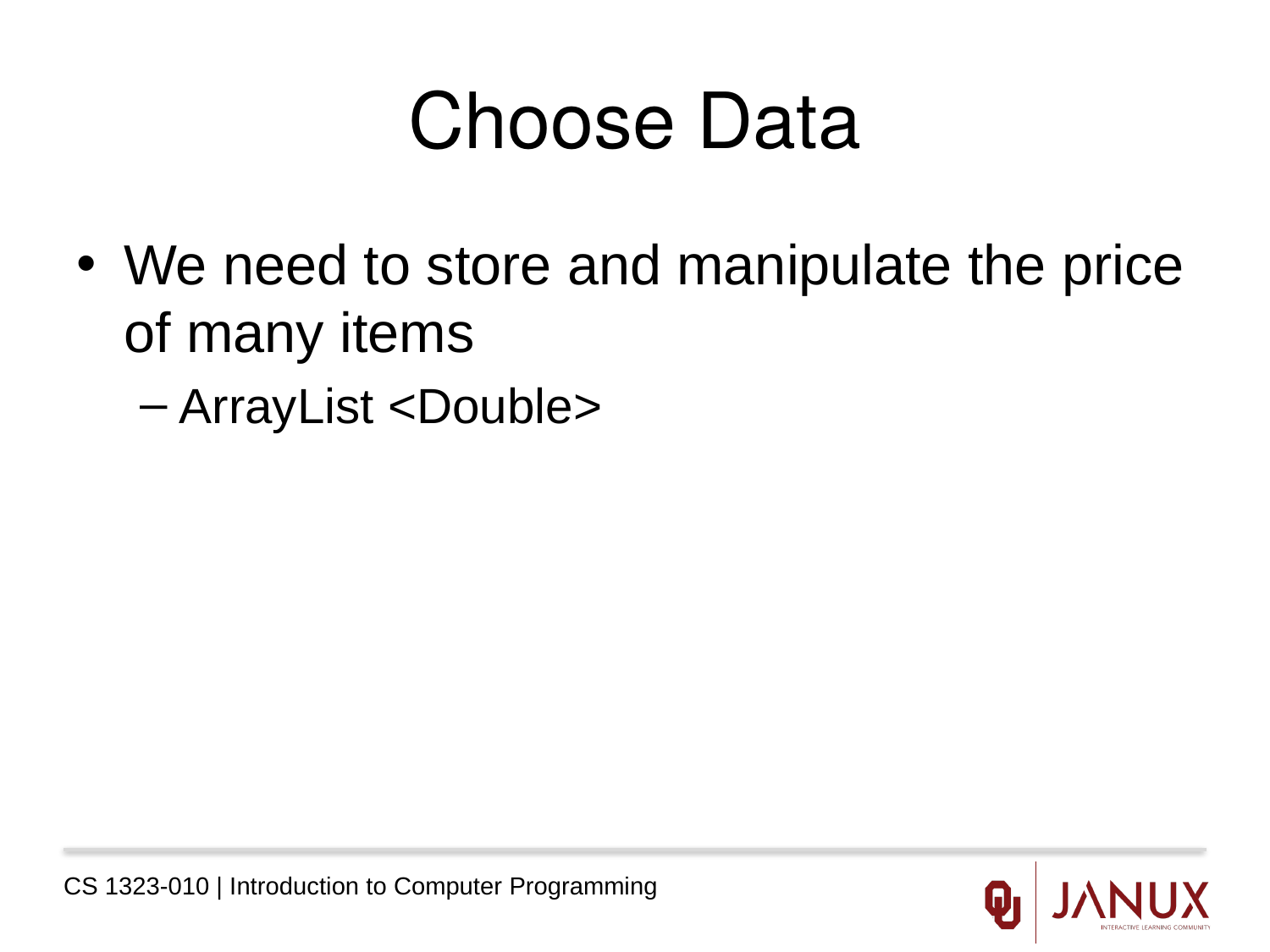

# Choose Data
We need to store and manipulate the price of many items
ArrayList <Double>